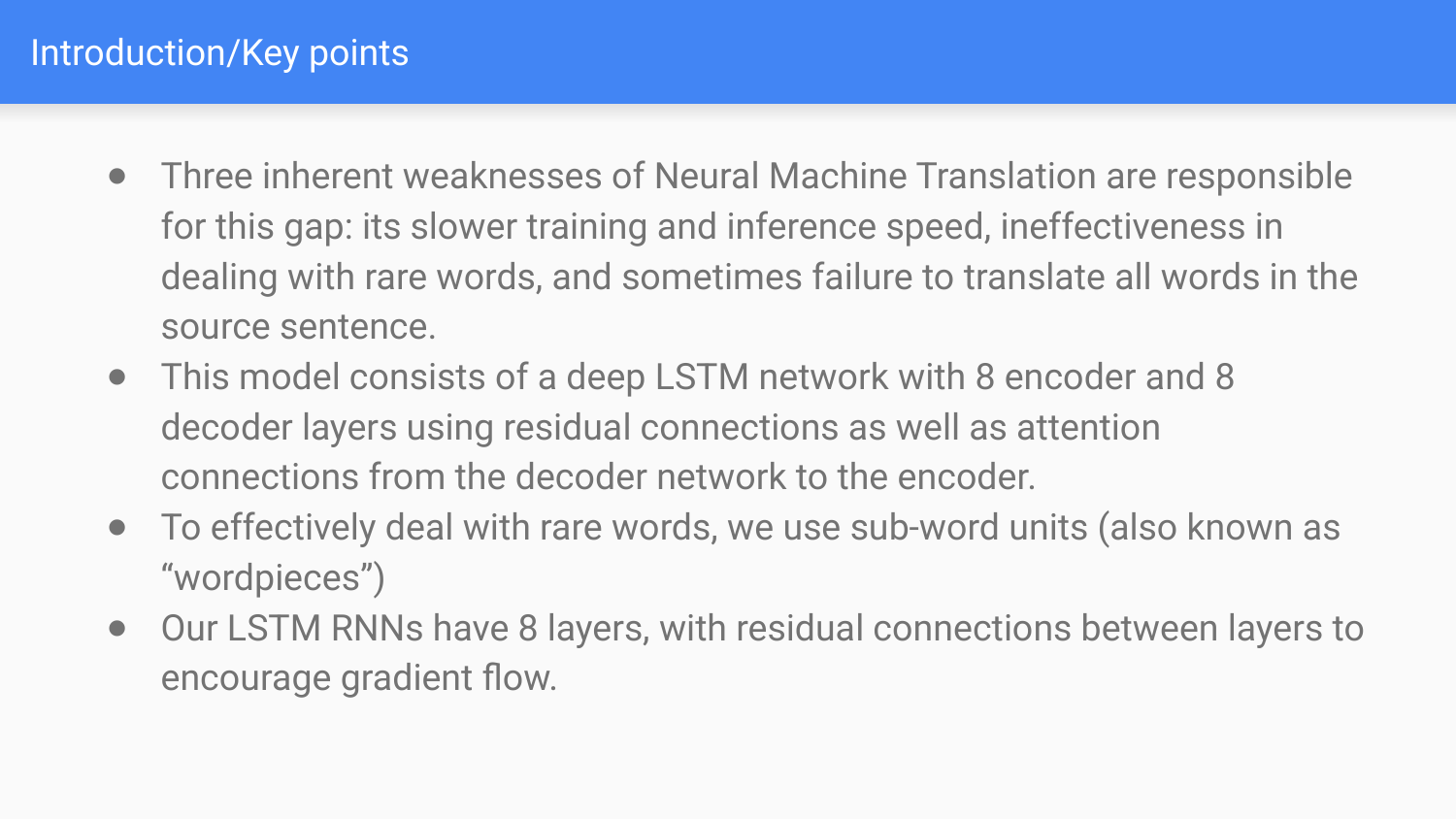

# Introduction/Key points
Three inherent weaknesses of Neural Machine Translation are responsible for this gap: its slower training and inference speed, ineffectiveness in dealing with rare words, and sometimes failure to translate all words in the source sentence.
This model consists of a deep LSTM network with 8 encoder and 8 decoder layers using residual connections as well as attention connections from the decoder network to the encoder.
To effectively deal with rare words, we use sub-word units (also known as “wordpieces”)
Our LSTM RNNs have 8 layers, with residual connections between layers to encourage gradient flow.